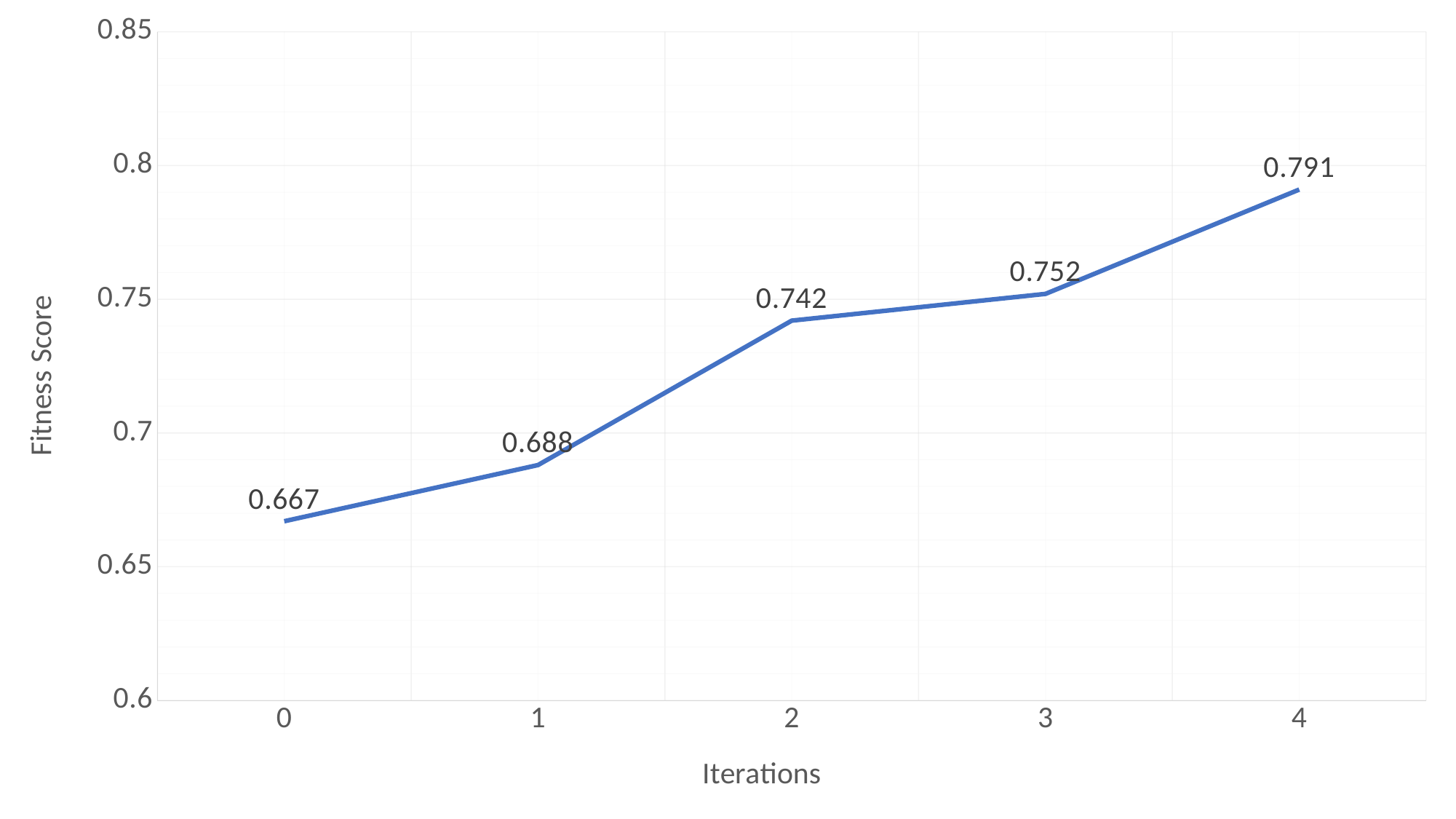

### Chart

| Category | Fitness Score |
|---|---|
| 0 | 0.667 |
| 1 | 0.688 |
| 2 | 0.742 |
| 3 | 0.752 |
| 4 | 0.791 |